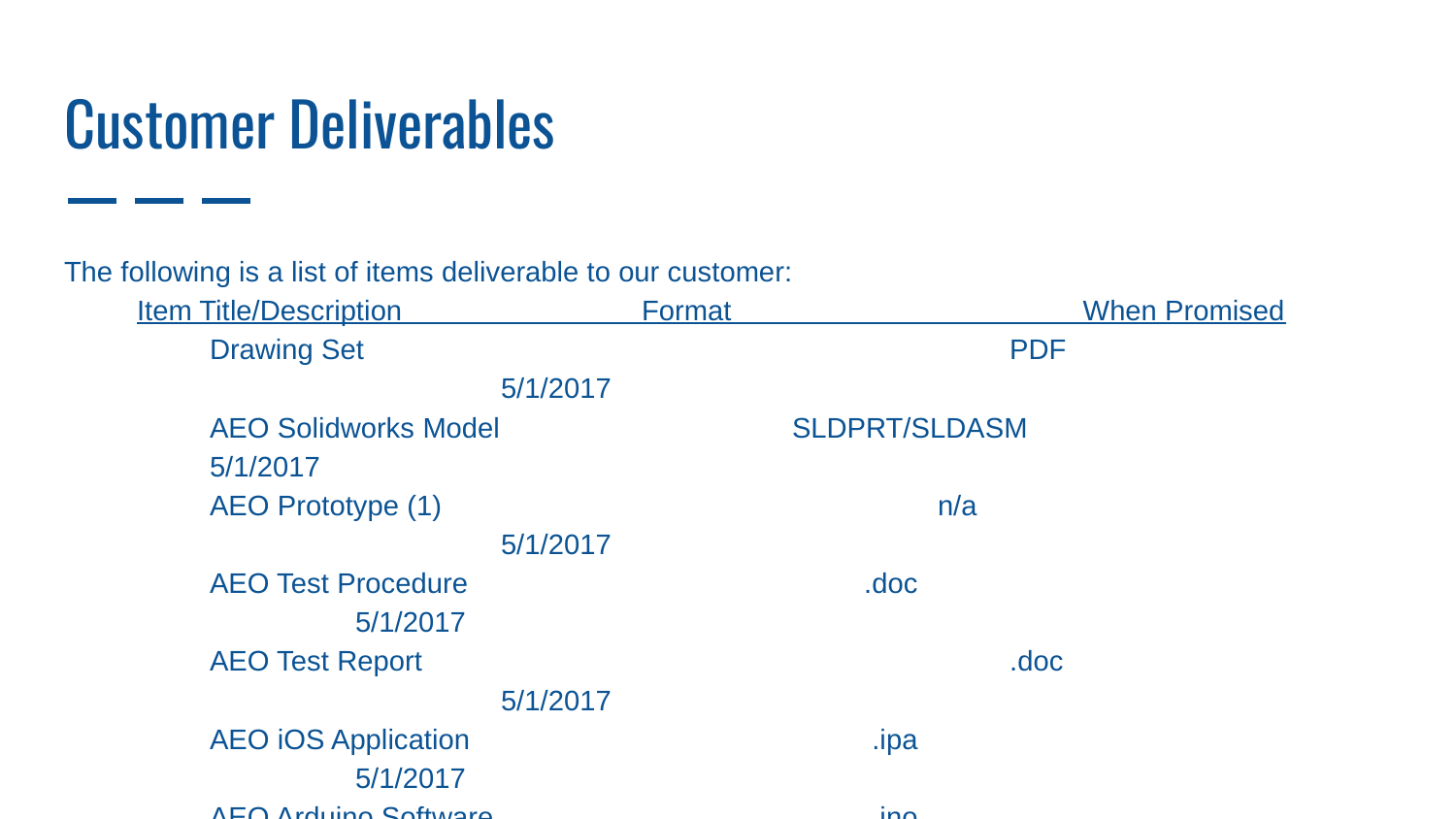

# Customer Deliverables
The following is a list of items deliverable to our customer:
Item Title/Description                              Format                                            When Promised
 	Drawing Set				         PDF						5/1/2017
	AEO Solidworks Model			SLDPRT/SLDASM				5/1/2017
	AEO Prototype (1)				n/a						5/1/2017
	AEO Test Procedure			         .doc						5/1/2017
	AEO Test Report				         .doc						5/1/2017
	AEO iOS Application			          .ipa						5/1/2017
	AEO Arduino Software			          .ino						5/1/2017